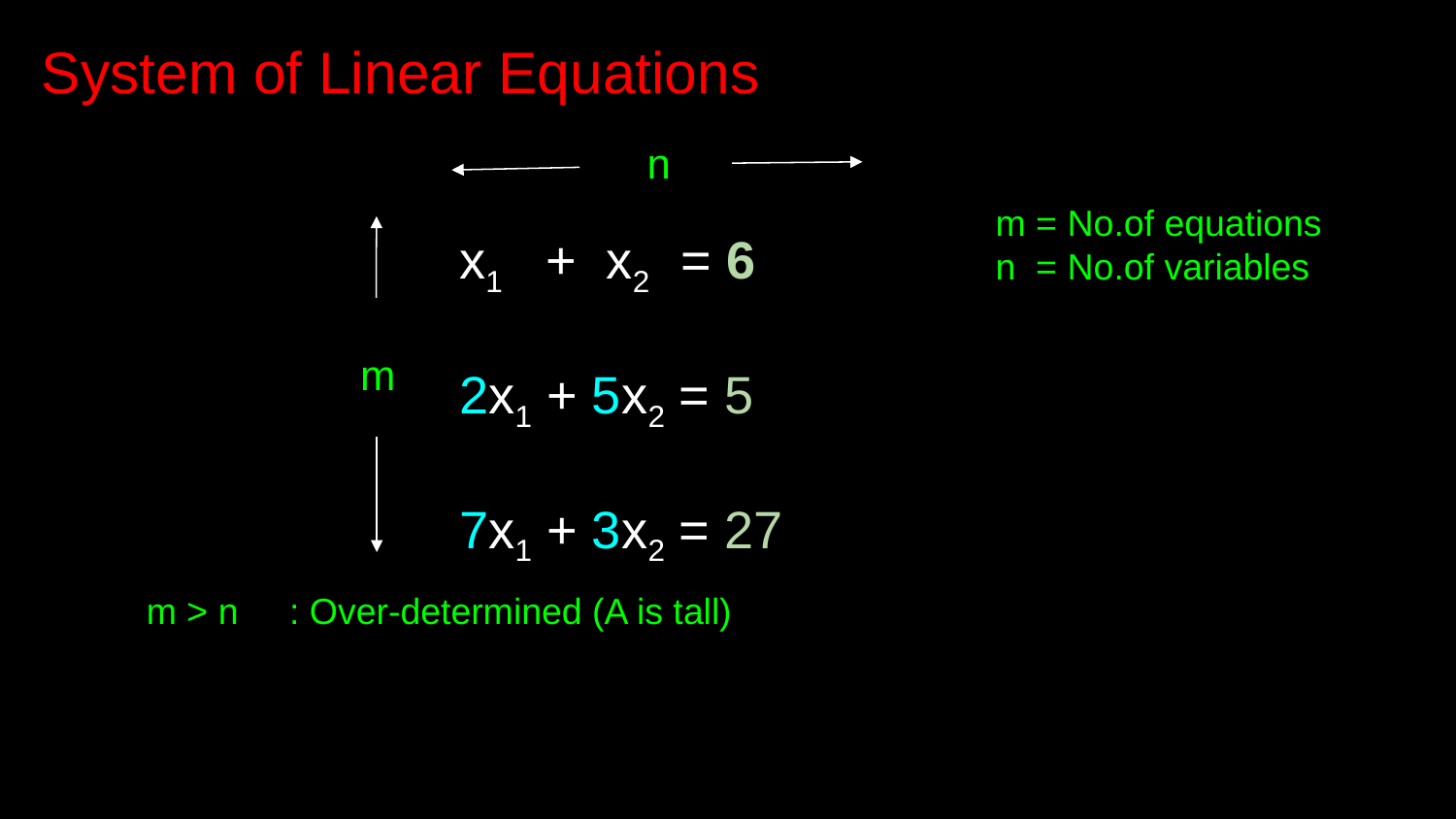

System of Linear Equations
n
m = No.of equations
n  = No.of variables
x1   +  x2   = 6

2x1 + 5x2 = 5

7x1 + 3x2 = 27

m
m > n     : Over-determined (A is tall)